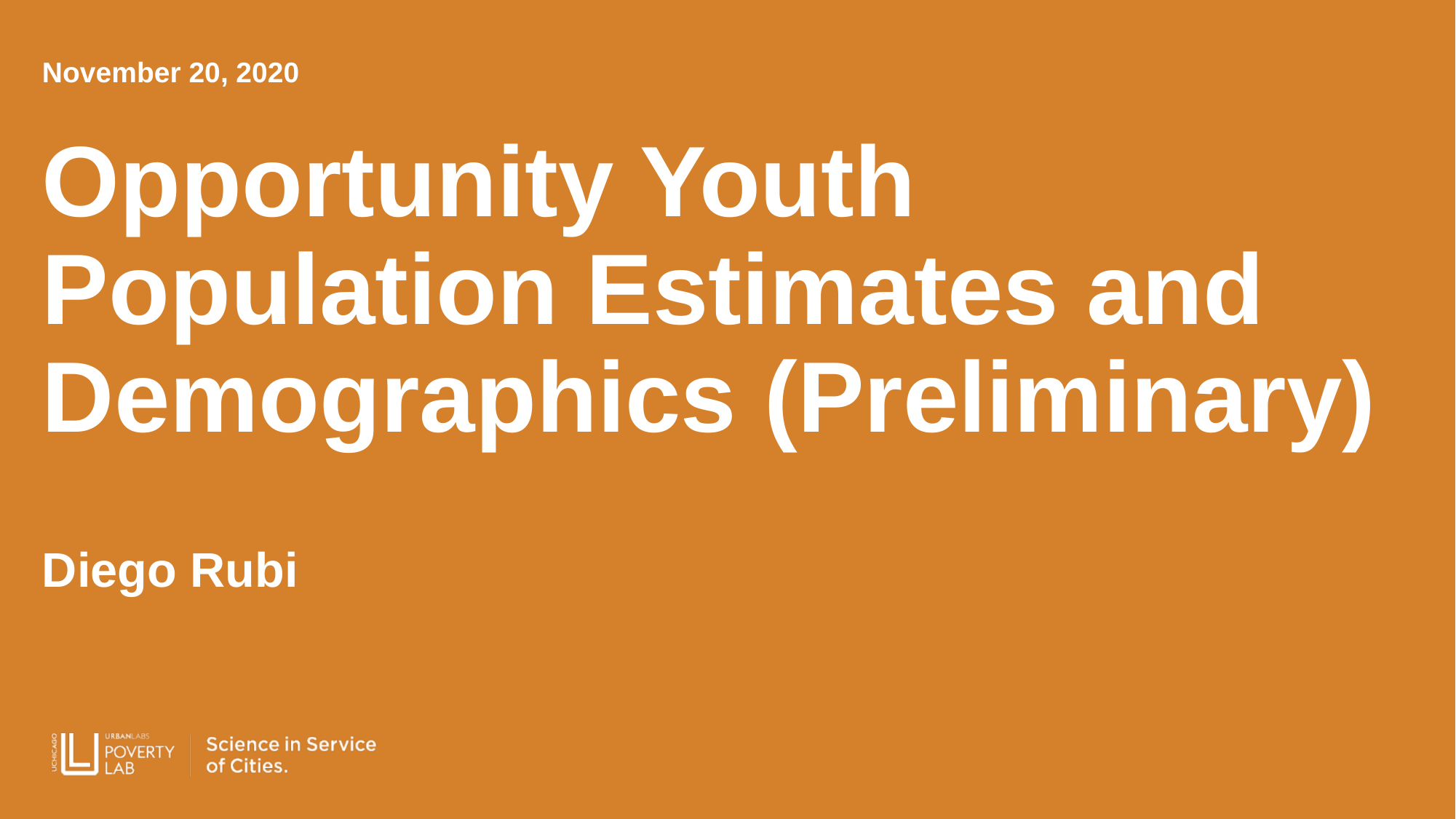

November 20, 2020
# Opportunity Youth Population Estimates and Demographics (Preliminary)
Diego Rubi